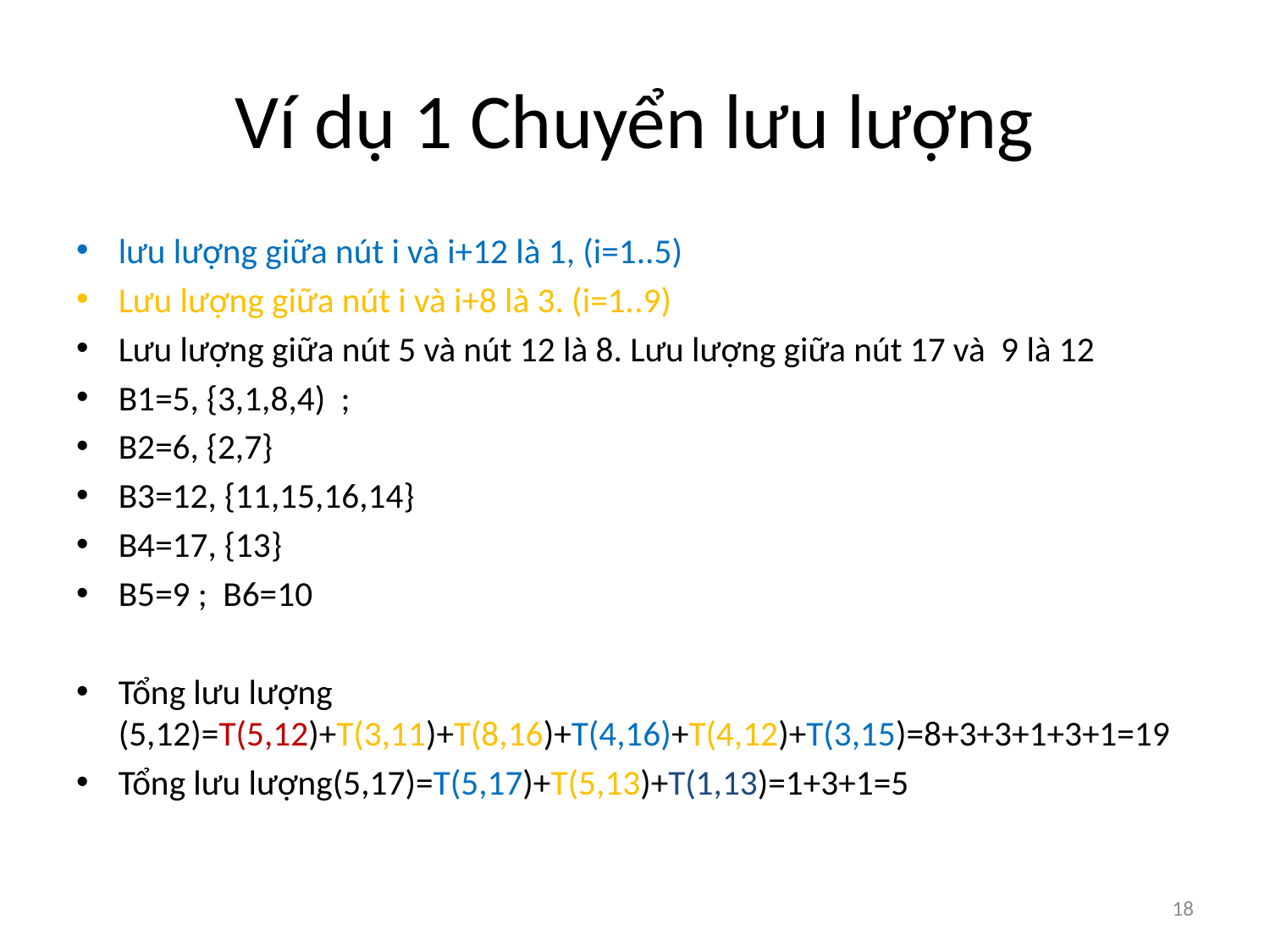

# Ví dụ 1 Chuyển lưu lượng
lưu lượng giữa nút i và i+12 là 1, (i=1..5)
Lưu lượng giữa nút i và i+8 là 3. (i=1..9)
Lưu lượng giữa nút 5 và nút 12 là 8. Lưu lượng giữa nút 17 và  9 là 12
B1=5, {3,1,8,4)  ;
B2=6, {2,7}
B3=12, {11,15,16,14}
B4=17, {13}
B5=9 ;  B6=10

Tổng lưu lượng (5,12)=T(5,12)+T(3,11)+T(8,16)+T(4,16)+T(4,12)+T(3,15)=8+3+3+1+3+1=19
Tổng lưu lượng(5,17)=T(5,17)+T(5,13)+T(1,13)=1+3+1=5

18